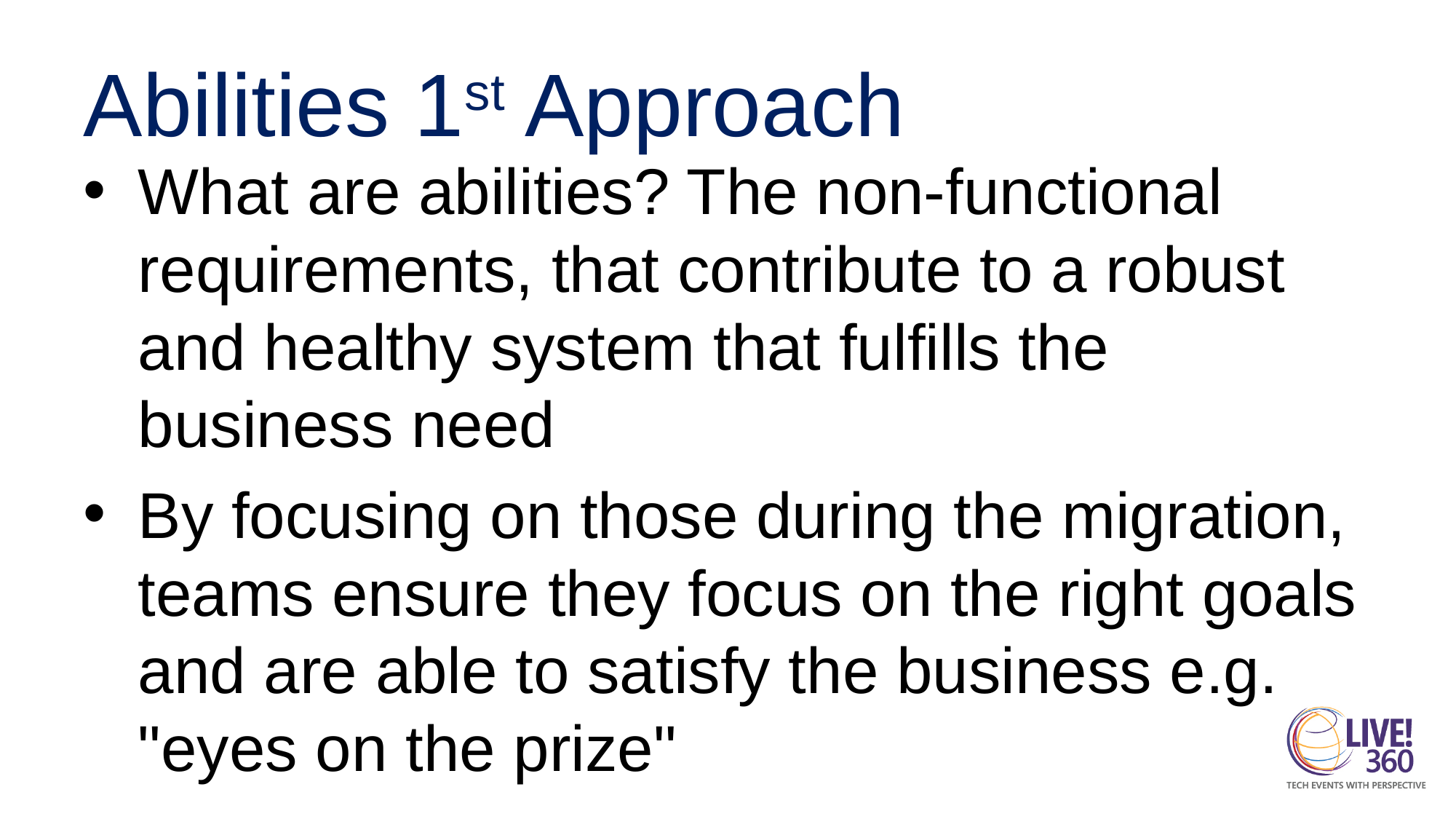

# Abilities 1st Approach
What are abilities? The non-functional requirements, that contribute to a robust and healthy system that fulfills the business need
By focusing on those during the migration, teams ensure they focus on the right goals and are able to satisfy the business e.g. "eyes on the prize"